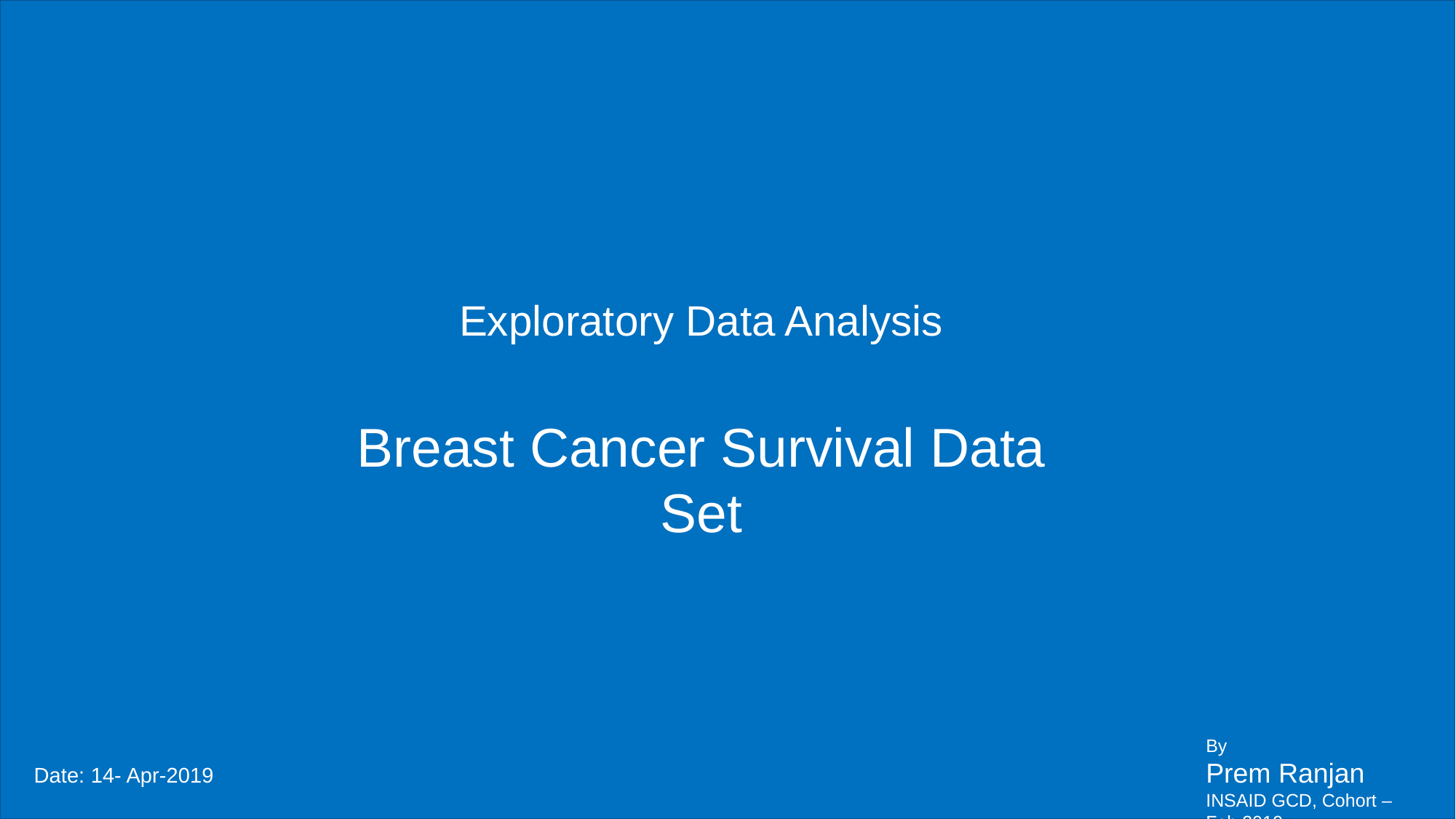

Exploratory Data Analysis

Breast Cancer Survival Data Set
#
By
Prem Ranjan
INSAID GCD, Cohort – Feb 2019
Date: 14- Apr-2019